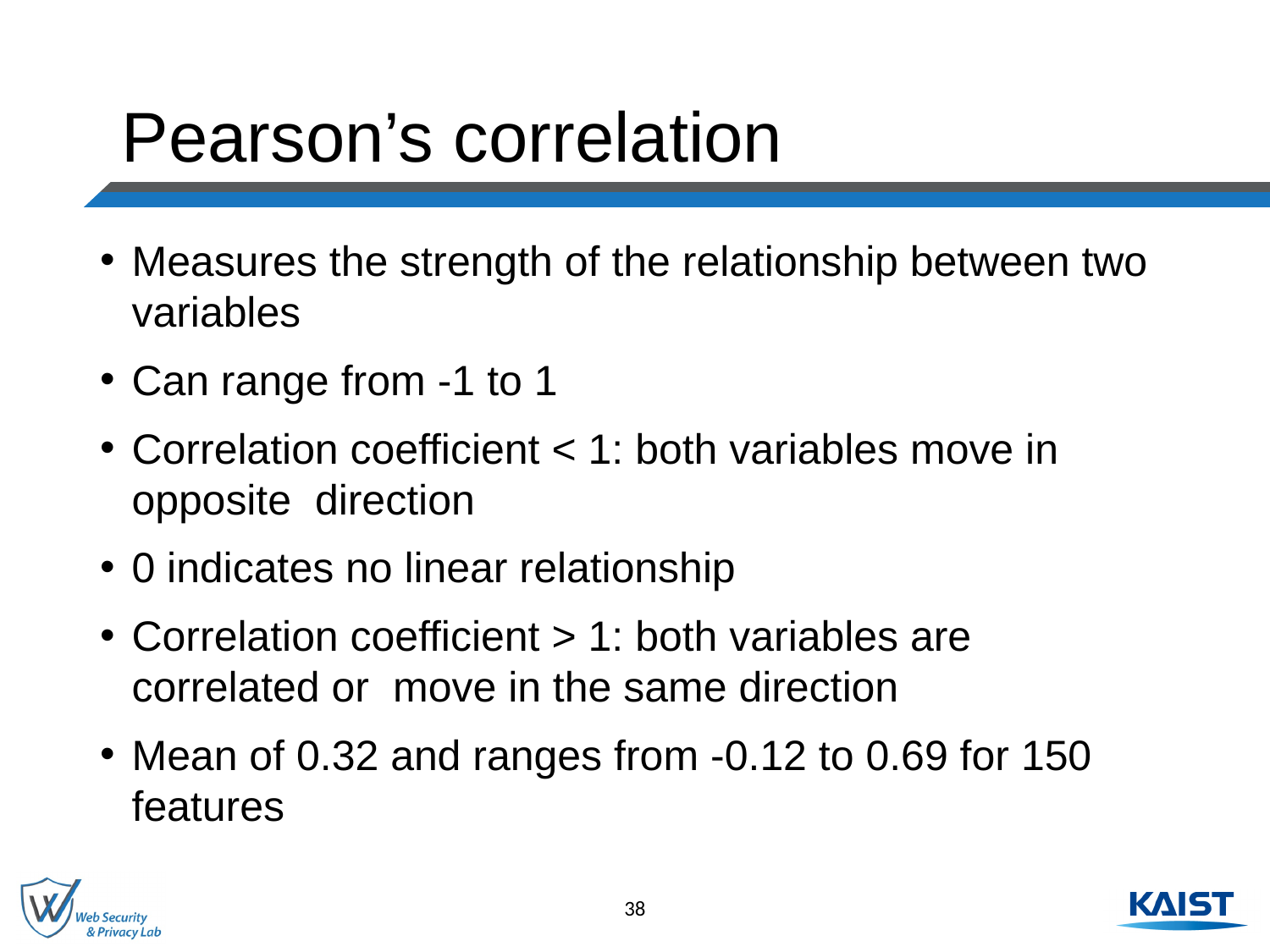

# Pearson’s correlation
Measures the strength of the relationship between two  variables
Can range from -1 to 1
Correlation coefficient < 1: both variables move in opposite  direction
0 indicates no linear relationship
Correlation coefficient > 1: both variables are correlated or  move in the same direction
Mean of 0.32 and ranges from -0.12 to 0.69 for 150 features

38